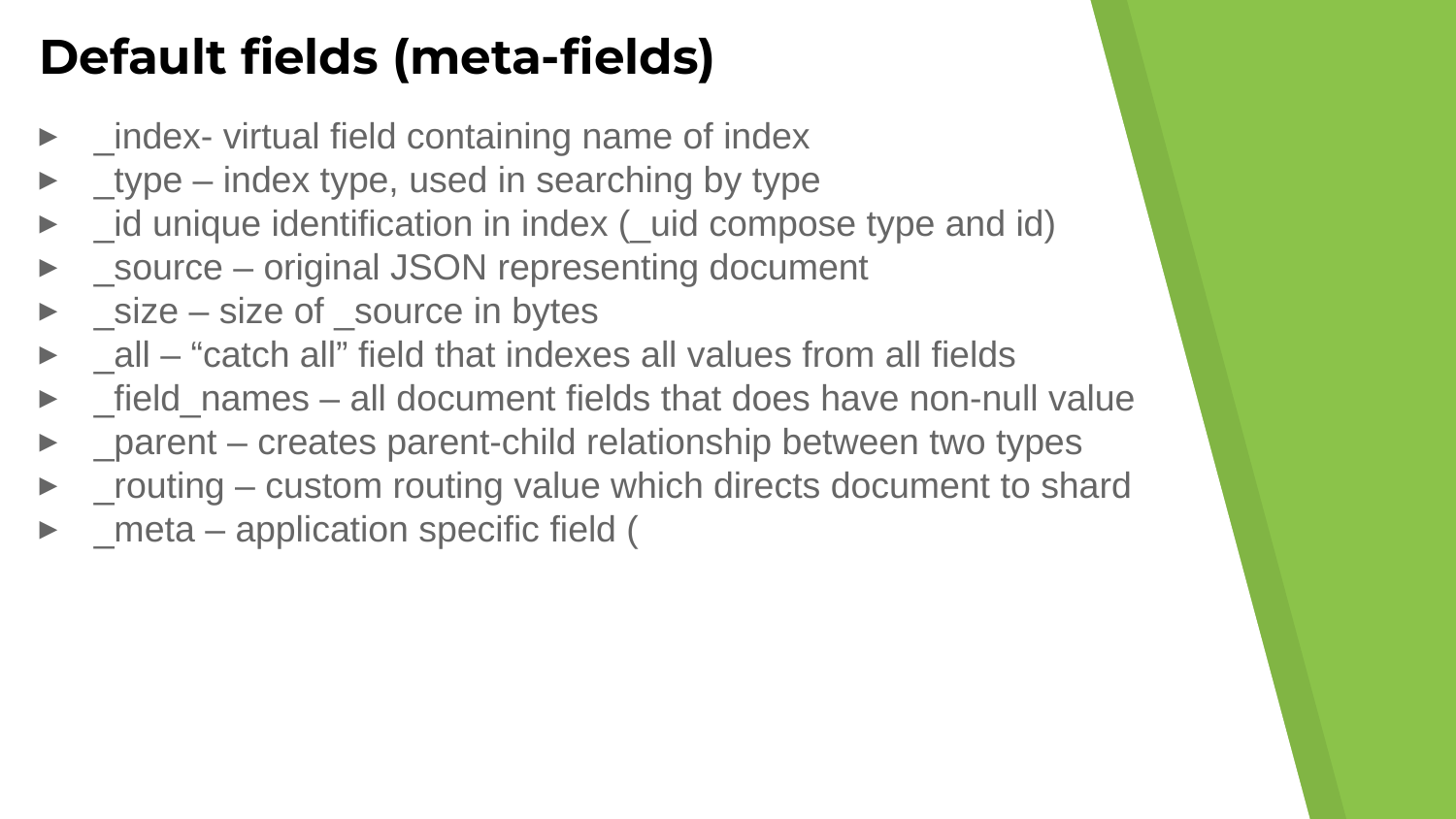

# Default fields (meta-fields)
_index- virtual field containing name of index
_type – index type, used in searching by type
_id unique identification in index (_uid compose type and id)
_source – original JSON representing document
_size – size of _source in bytes
_all – “catch all” field that indexes all values from all fields
_field_names – all document fields that does have non-null value
_parent – creates parent-child relationship between two types
_routing – custom routing value which directs document to shard
_meta – application specific field (